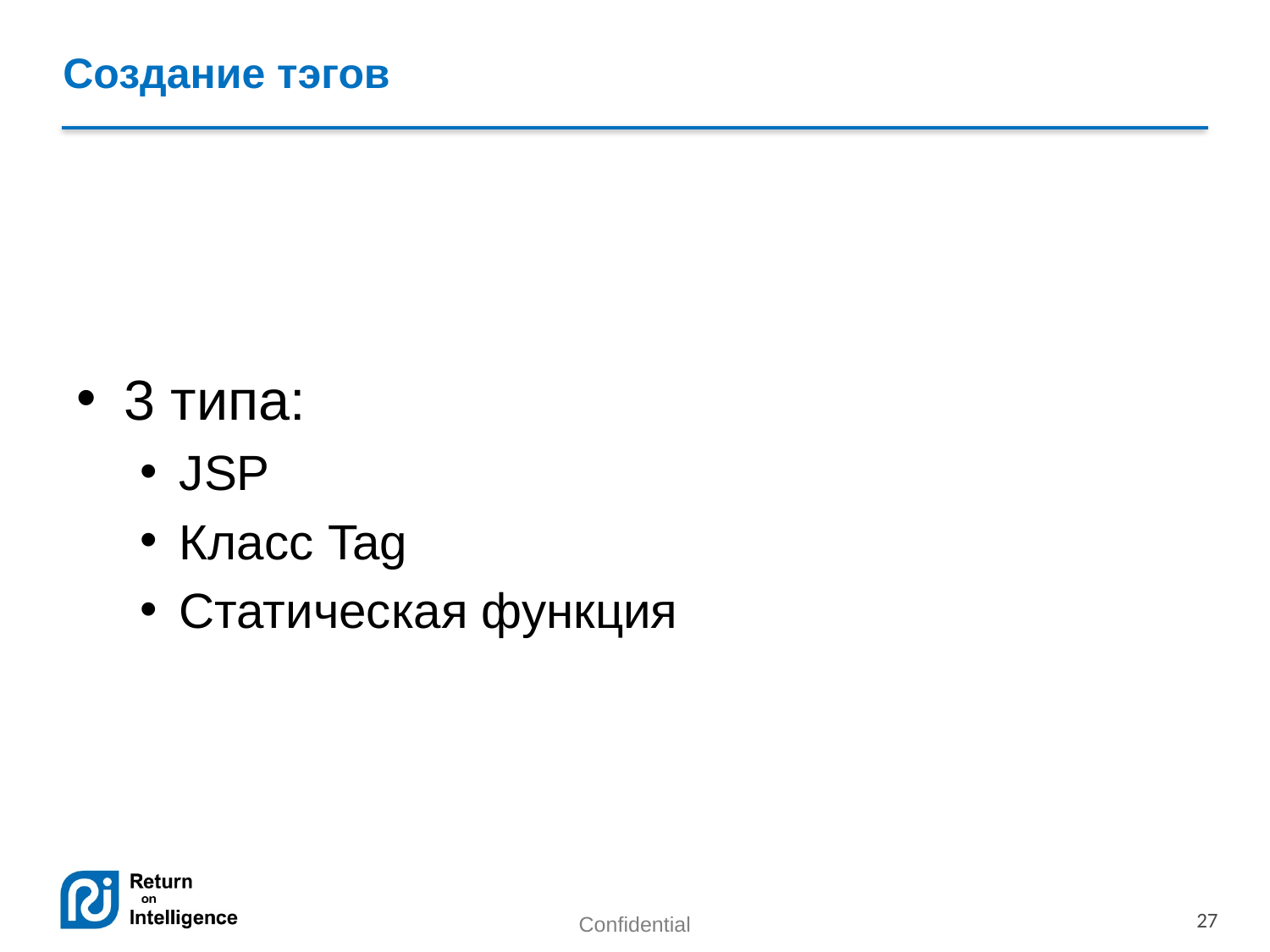

# Создание тэгов
3 типа:
JSP
Класс Tag
Статическая функция